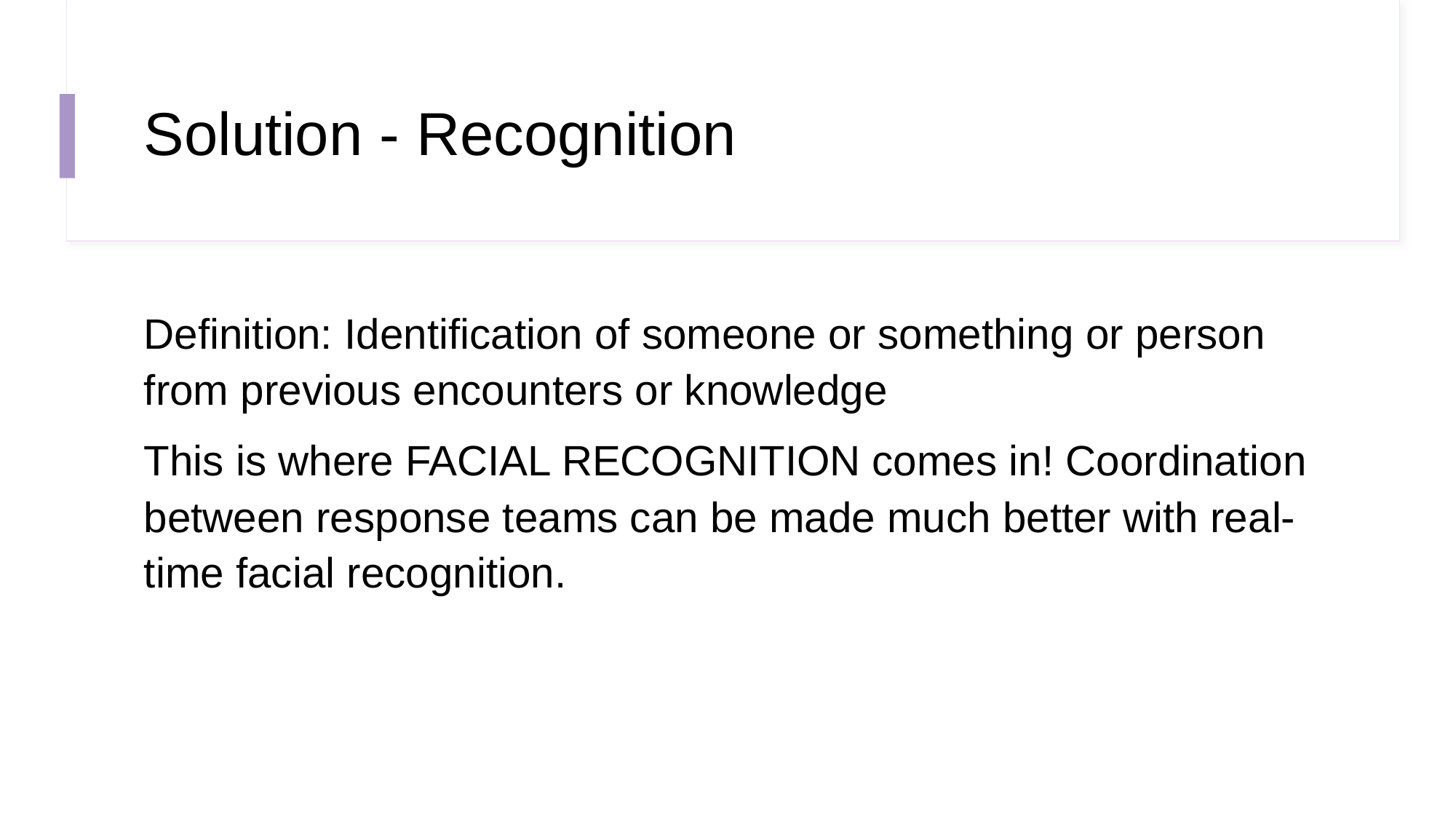

# Solution - Recognition
Definition: Identification of someone or something or person from previous encounters or knowledge
This is where FACIAL RECOGNITION comes in! Coordination between response teams can be made much better with real-time facial recognition.